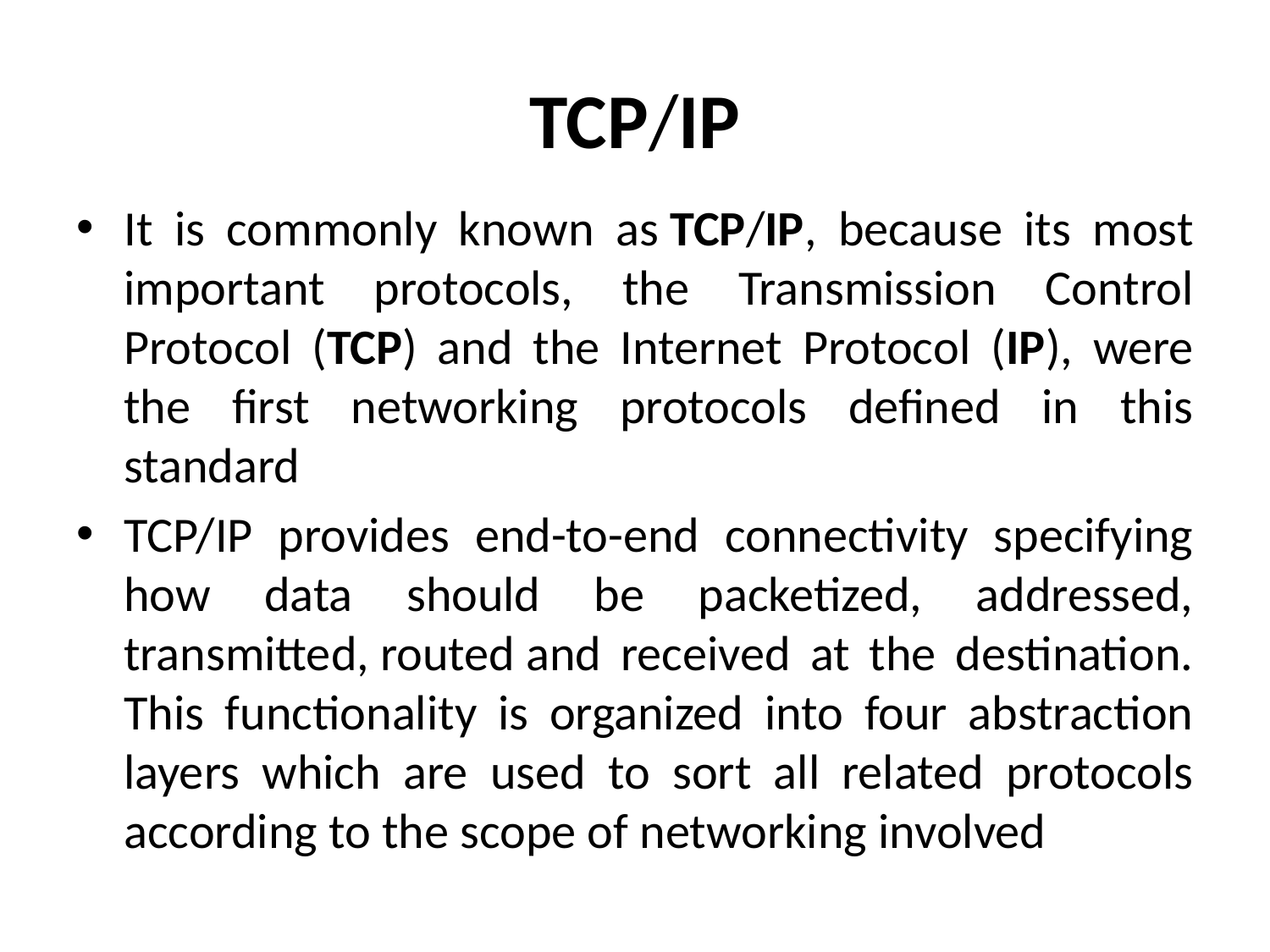

# TCP/IP
It is commonly known as TCP/IP, because its most important protocols, the Transmission Control Protocol (TCP) and the Internet Protocol (IP), were the first networking protocols defined in this standard
TCP/IP provides end-to-end connectivity specifying how data should be packetized, addressed, transmitted, routed and received at the destination. This functionality is organized into four abstraction layers which are used to sort all related protocols according to the scope of networking involved